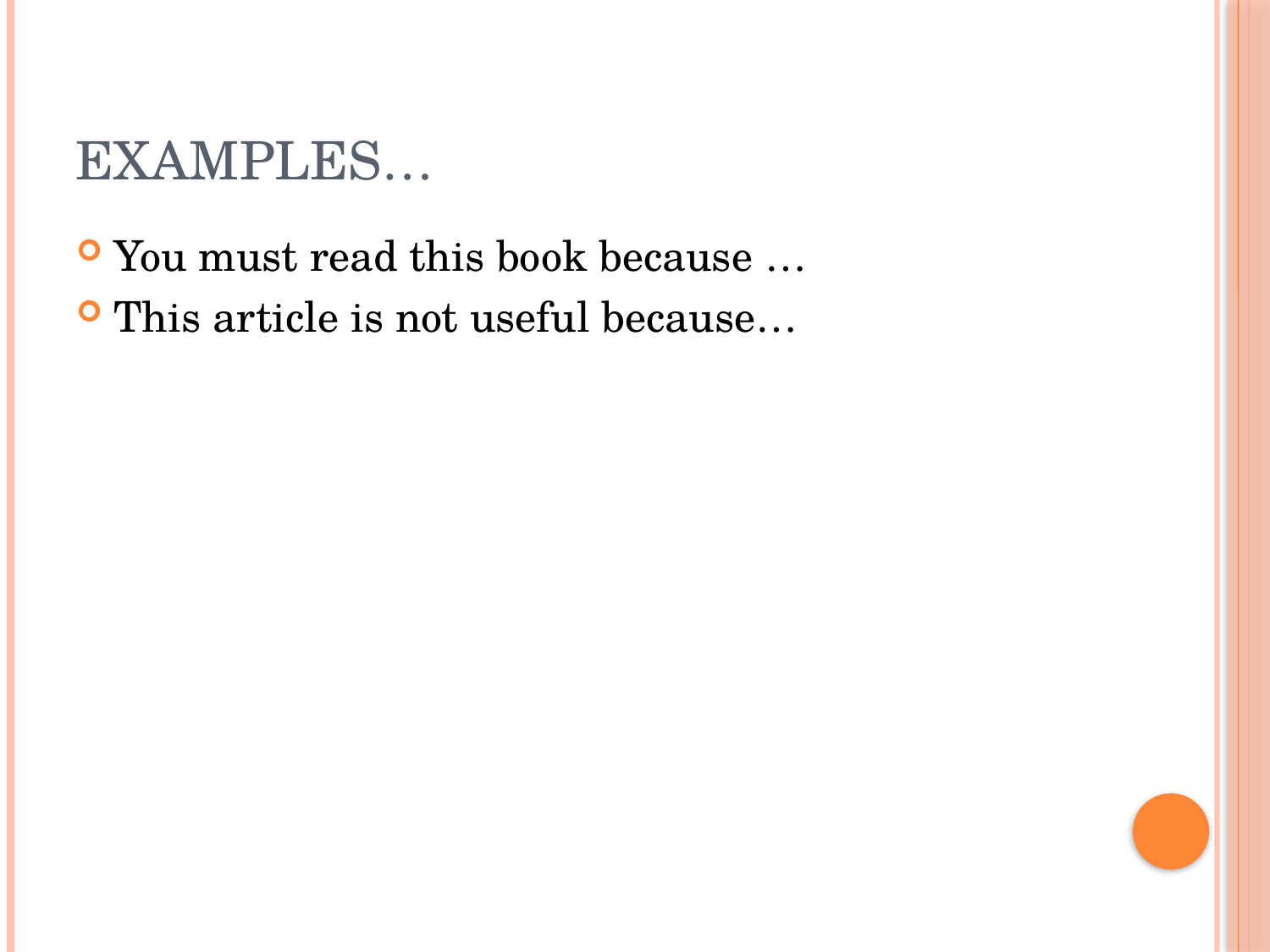

# Examples…
You must read this book because …
This article is not useful because…